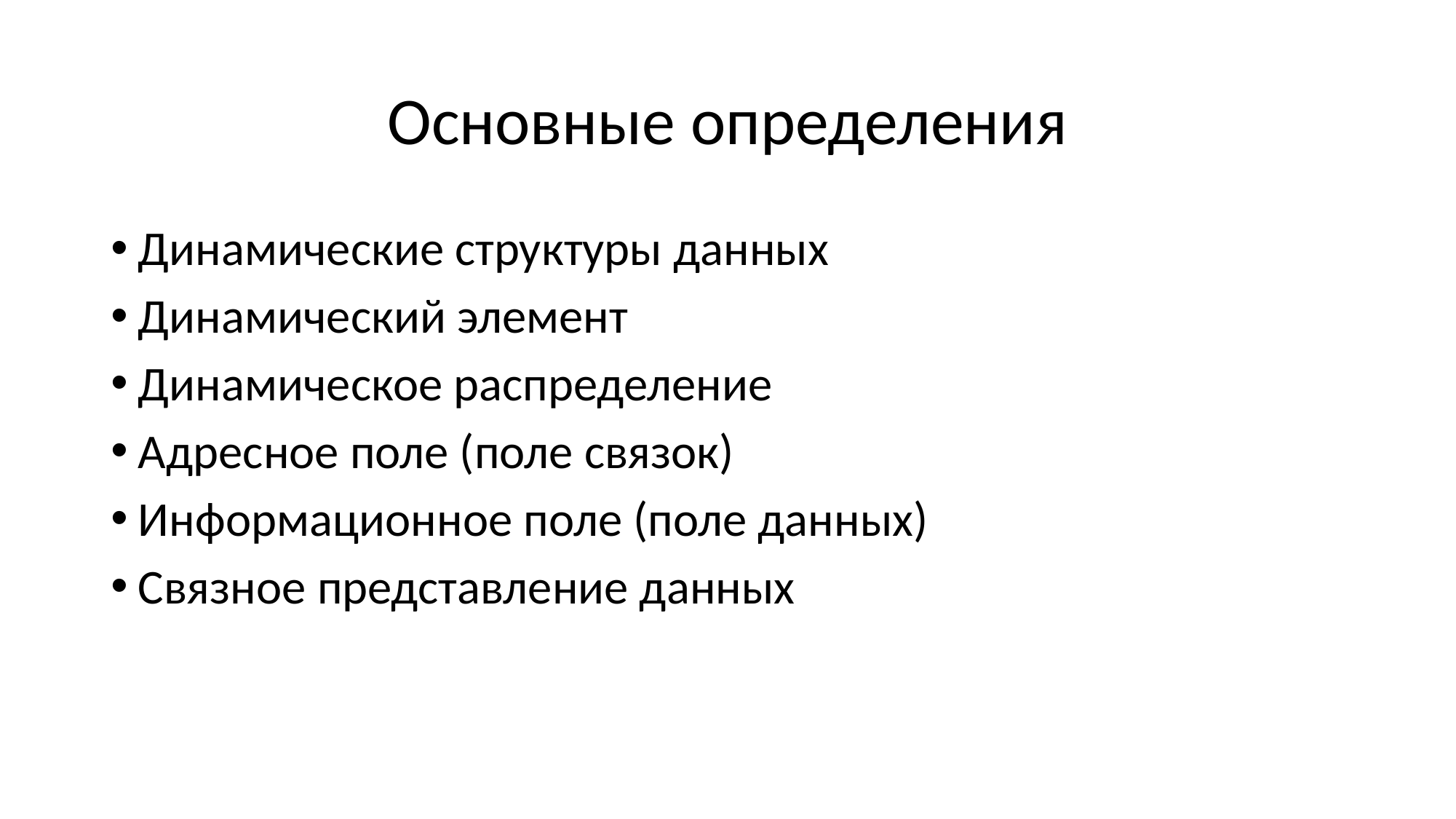

# Основные определения
Динамические структуры данных
Динамический элемент
Динамическое распределение
Адресное поле (поле связок)
Информационное поле (поле данных)
Связное представление данных